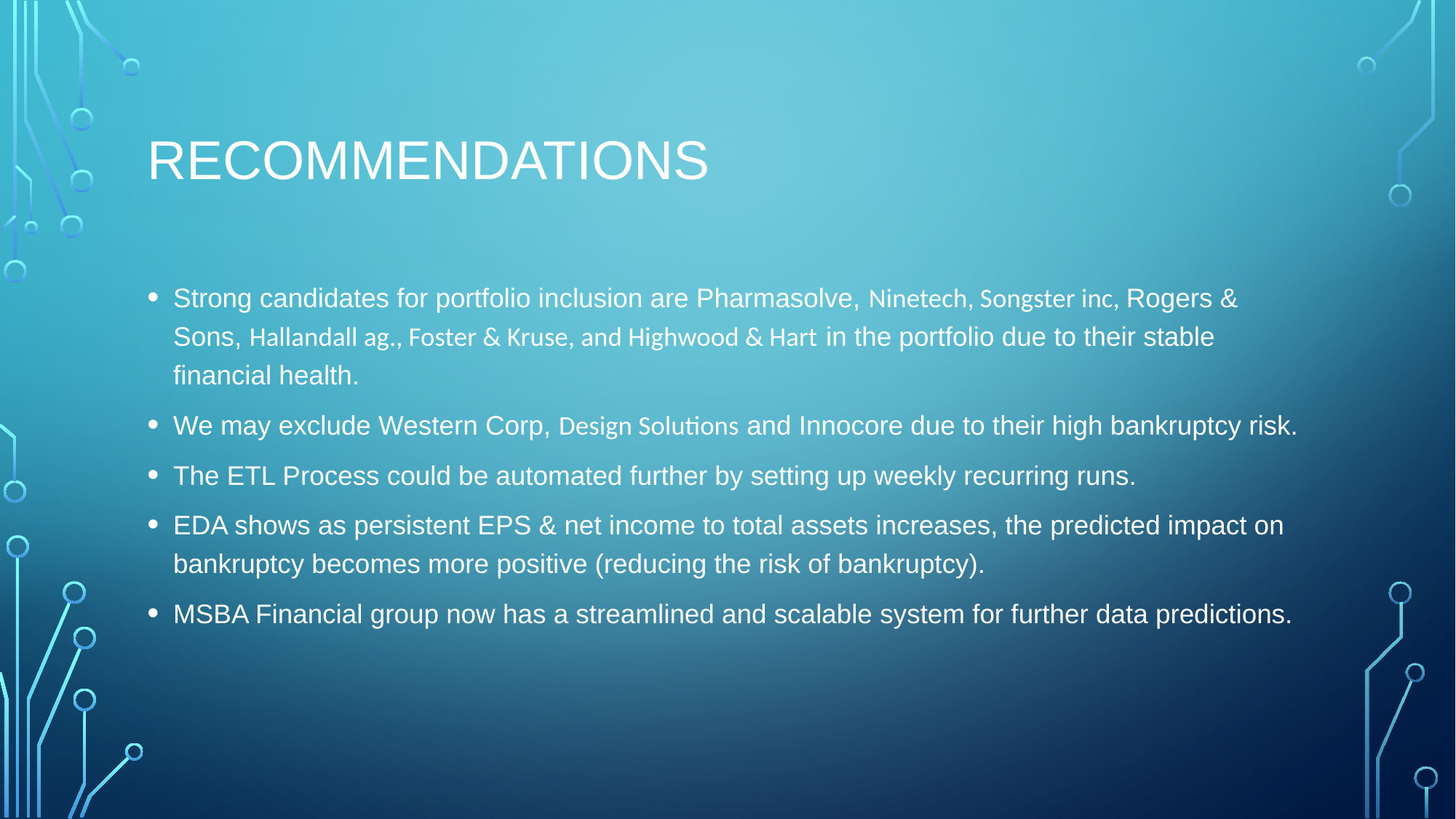

# RECOMMENDATIONS
Strong candidates for portfolio inclusion are Pharmasolve, Ninetech, Songster inc, Rogers & Sons, Hallandall ag., Foster & Kruse, and Highwood & Hart in the portfolio due to their stable financial health.
We may exclude Western Corp, Design Solutions and Innocore due to their high bankruptcy risk.
The ETL Process could be automated further by setting up weekly recurring runs.
EDA shows as persistent EPS & net income to total assets increases, the predicted impact on bankruptcy becomes more positive (reducing the risk of bankruptcy).
MSBA Financial group now has a streamlined and scalable system for further data predictions.